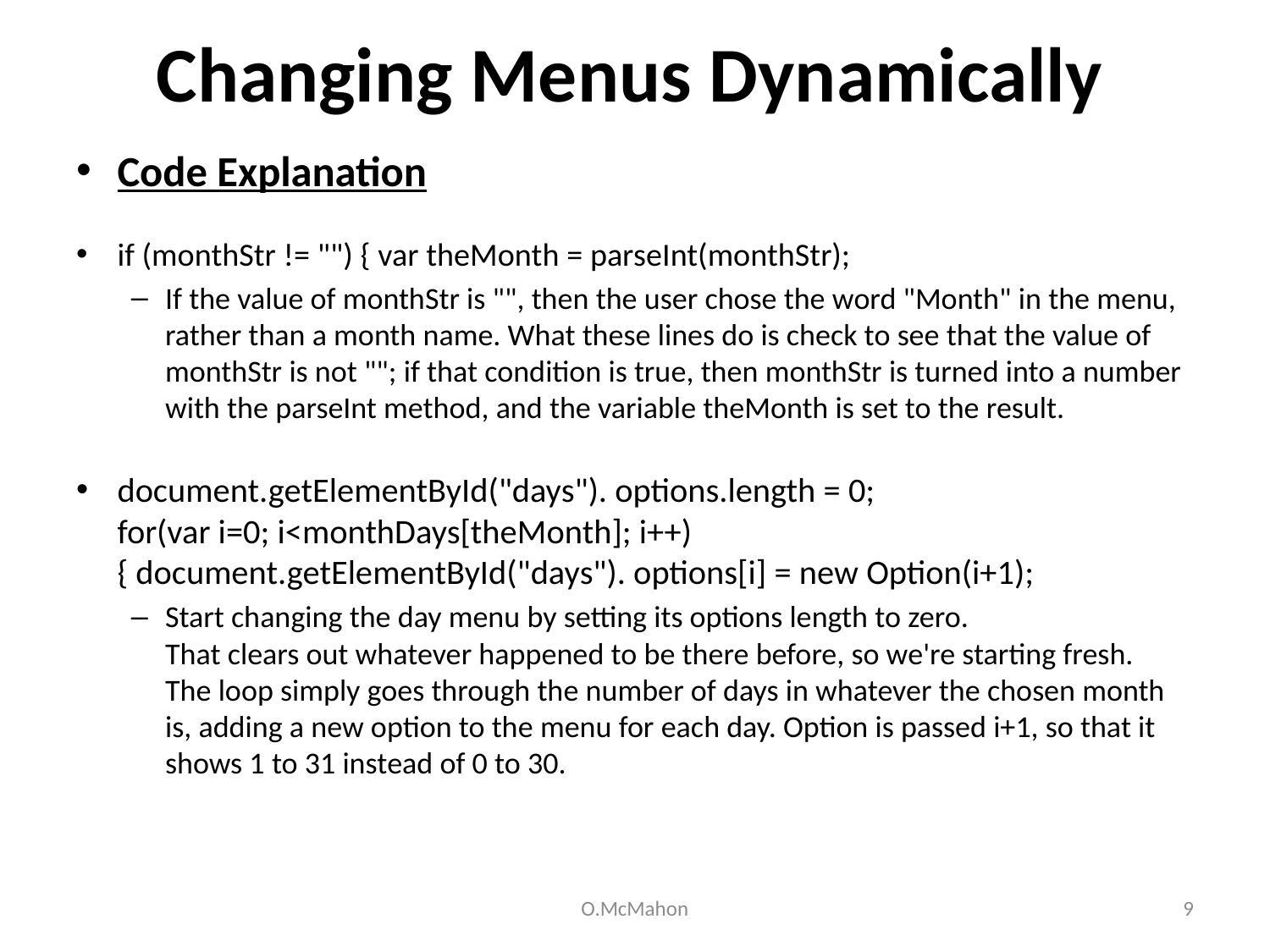

# Changing Menus Dynamically
Code Explanation

if (monthStr != "") { var theMonth = parseInt(monthStr);
If the value of monthStr is "", then the user chose the word "Month" in the menu, rather than a month name. What these lines do is check to see that the value of monthStr is not ""; if that condition is true, then monthStr is turned into a number with the parseInt method, and the variable theMonth is set to the result.

document.getElementById("days"). options.length = 0;
for(var i=0; i<monthDays[theMonth]; i++) { document.getElementById("days"). options[i] = new Option(i+1);
Start changing the day menu by setting its options length to zero.
That clears out whatever happened to be there before, so we're starting fresh.
The loop simply goes through the number of days in whatever the chosen month is, adding a new option to the menu for each day. Option is passed i+1, so that it shows 1 to 31 instead of 0 to 30.
O.McMahon
9